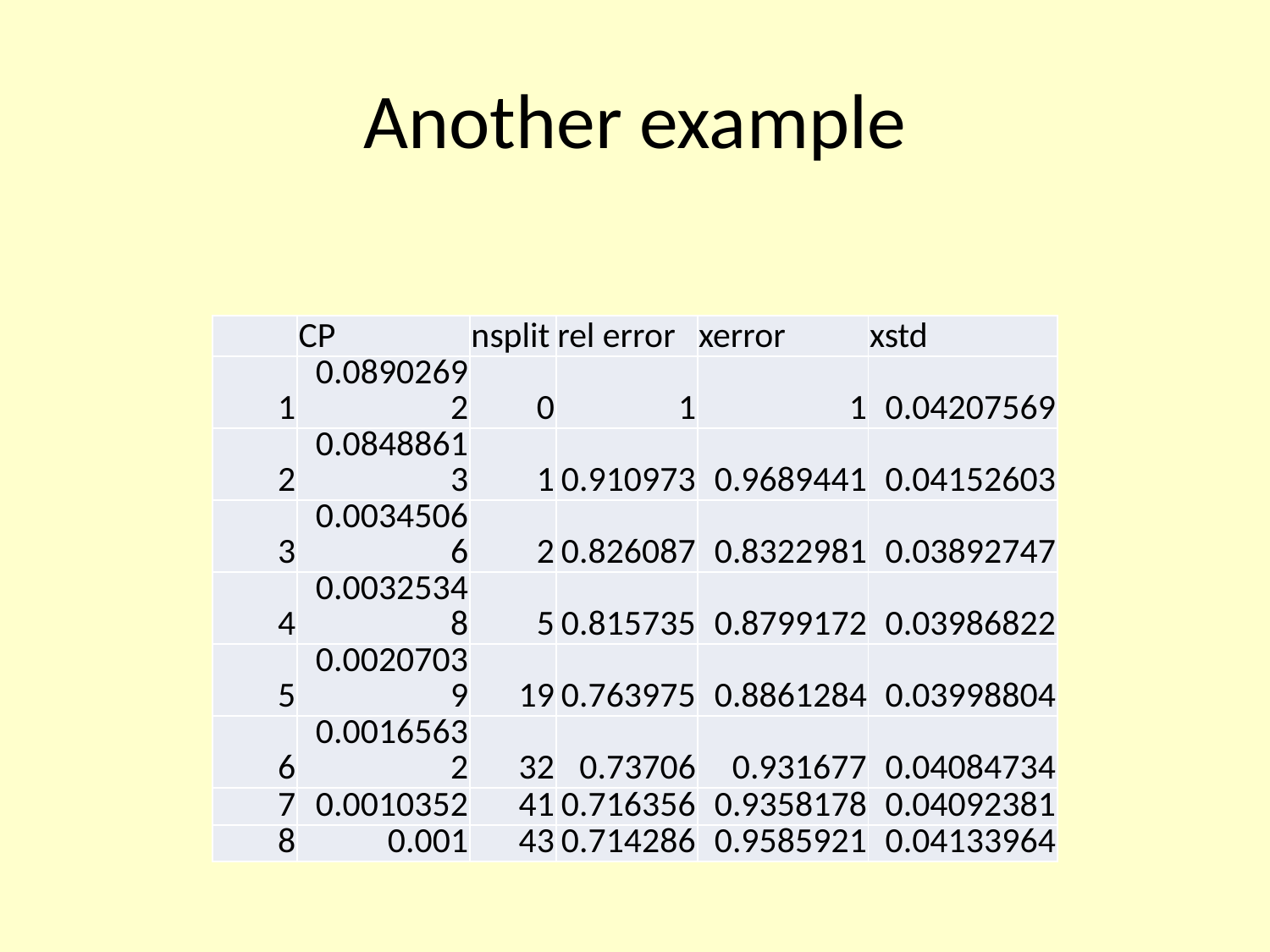

# Another example
|  | CP | nsplit | rel error | xerror | xstd |
| --- | --- | --- | --- | --- | --- |
| 1 | 0.08902692 | 0 | 1 | 1 | 0.04207569 |
| 2 | 0.08488613 | 1 | 0.910973 | 0.9689441 | 0.04152603 |
| 3 | 0.00345066 | 2 | 0.826087 | 0.8322981 | 0.03892747 |
| 4 | 0.00325348 | 5 | 0.815735 | 0.8799172 | 0.03986822 |
| 5 | 0.00207039 | 19 | 0.763975 | 0.8861284 | 0.03998804 |
| 6 | 0.00165632 | 32 | 0.73706 | 0.931677 | 0.04084734 |
| 7 | 0.0010352 | 41 | 0.716356 | 0.9358178 | 0.04092381 |
| 8 | 0.001 | 43 | 0.714286 | 0.9585921 | 0.04133964 |